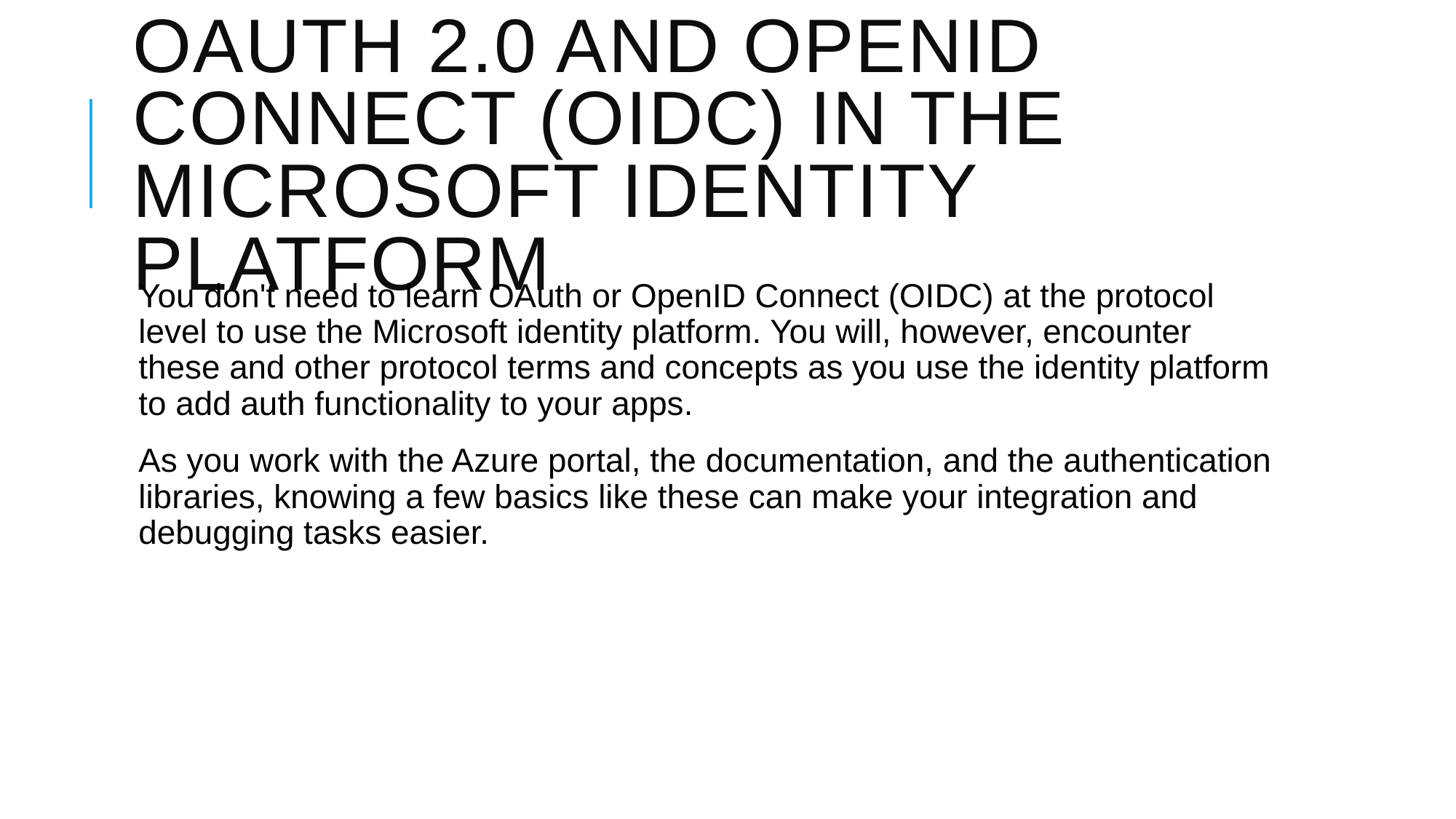

# OAuth 2.0 and OpenID Connect (OIDC) in the Microsoft identity platform
You don't need to learn OAuth or OpenID Connect (OIDC) at the protocol level to use the Microsoft identity platform. You will, however, encounter these and other protocol terms and concepts as you use the identity platform to add auth functionality to your apps.
As you work with the Azure portal, the documentation, and the authentication libraries, knowing a few basics like these can make your integration and debugging tasks easier.